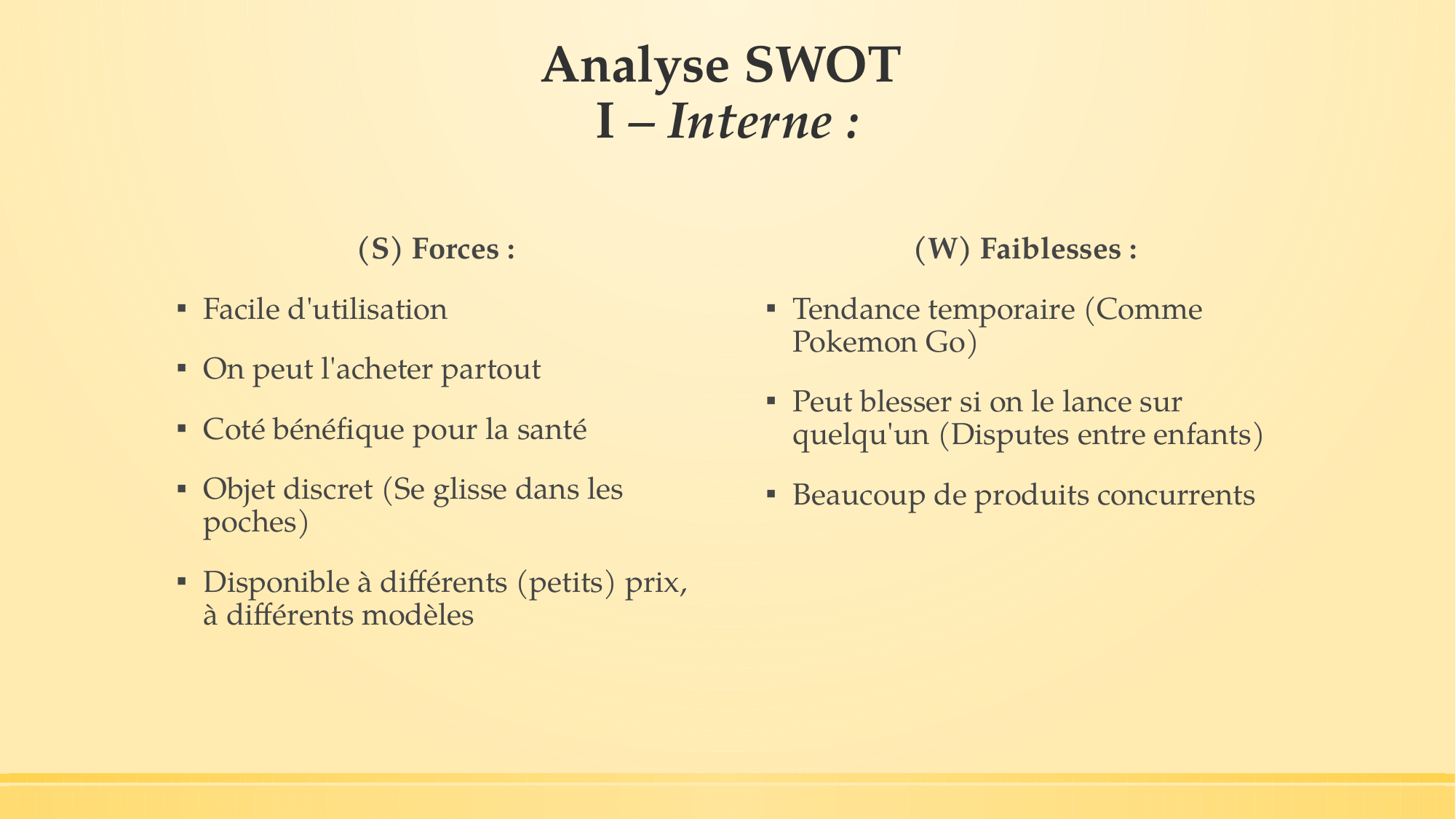

# Analyse SWOT I – Interne :
(S) Forces :
Facile d'utilisation
On peut l'acheter partout
Coté bénéfique pour la santé
Objet discret (Se glisse dans les poches)
Disponible à différents (petits) prix, à différents modèles

(W) Faiblesses :
Tendance temporaire (Comme Pokemon Go)
Peut blesser si on le lance sur quelqu'un (Disputes entre enfants)
Beaucoup de produits concurrents